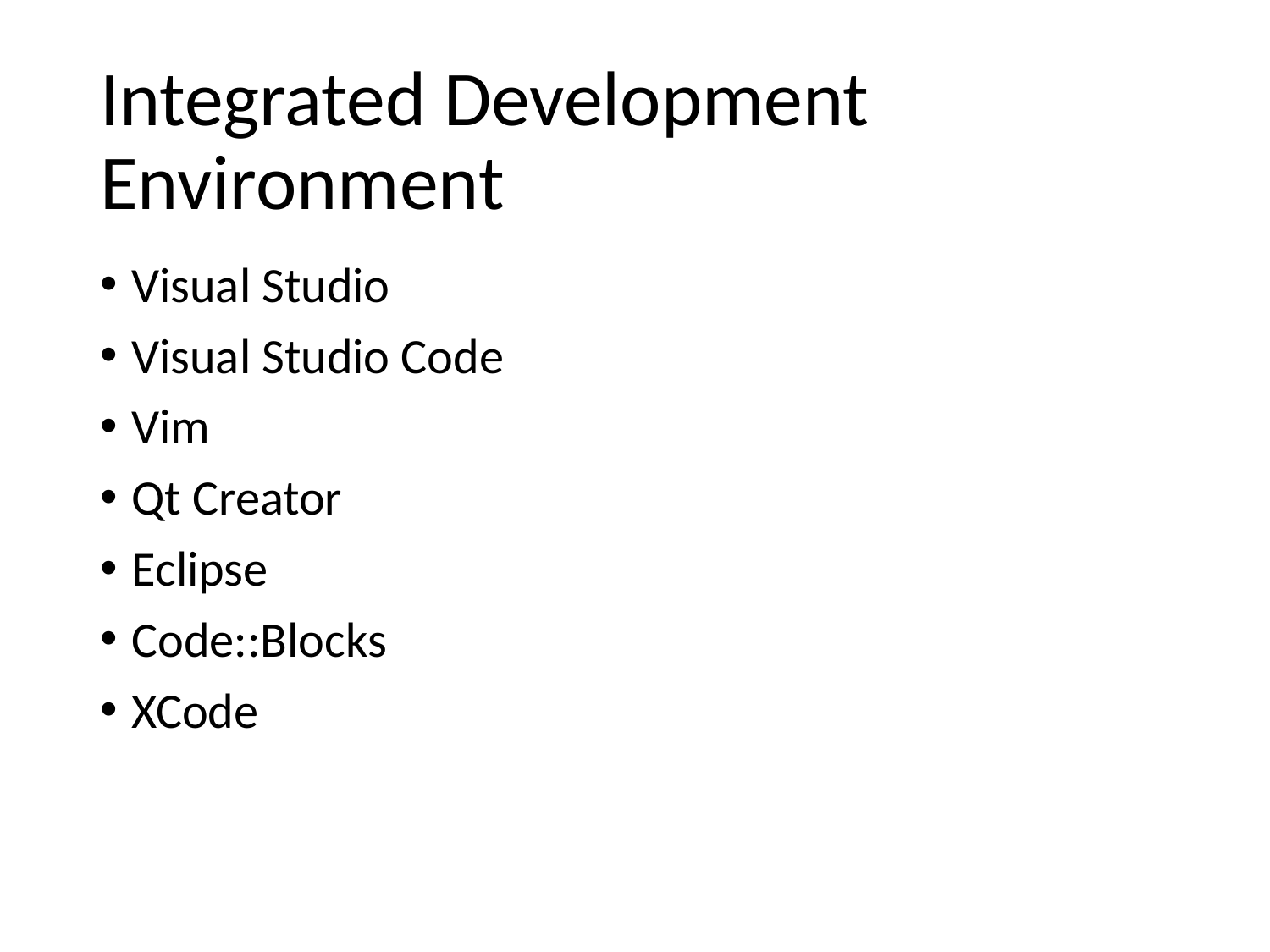

# Integrated Development Environment
Visual Studio
Visual Studio Code
Vim
Qt Creator
Eclipse
Code::Blocks
XCode